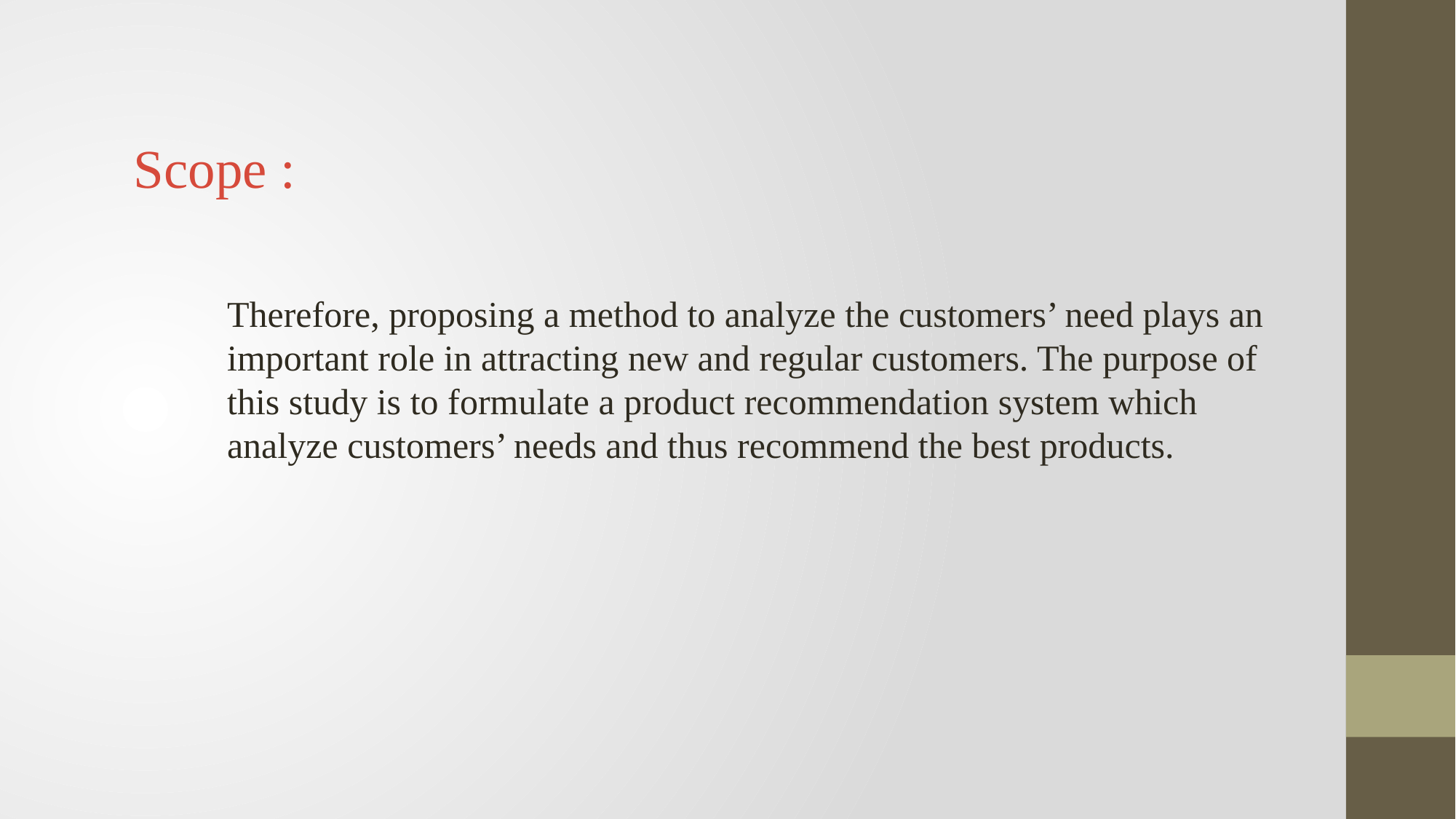

Scope :
Therefore, proposing a method to analyze the customers’ need plays an important role in attracting new and regular customers. The purpose of this study is to formulate a product recommendation system which analyze customers’ needs and thus recommend the best products.